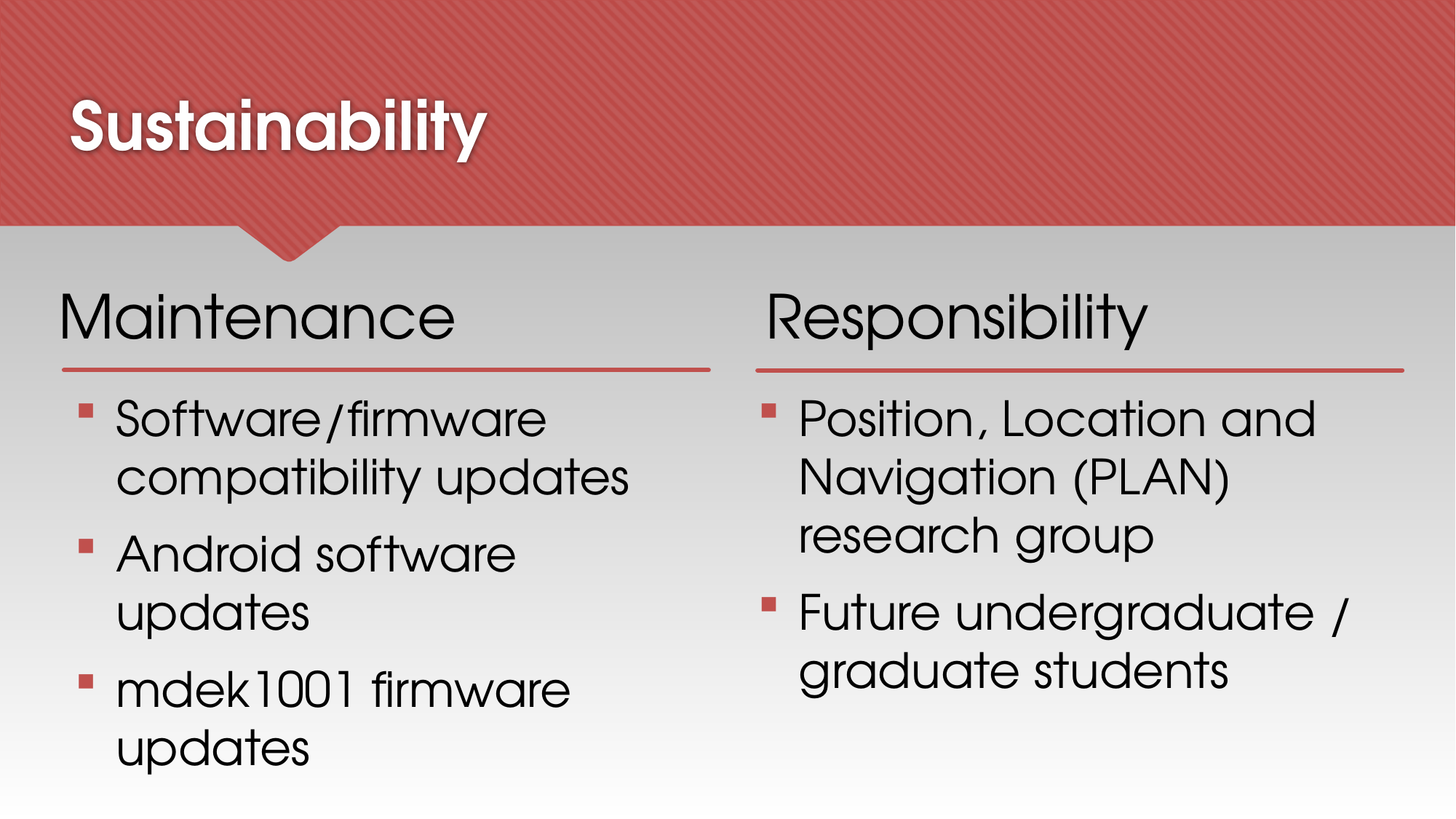

# Sustainability
Maintenance
Responsibility
Software/firmware compatibility updates
Android software updates
mdek1001 firmware updates
Position, Location and Navigation (PLAN) research group
Future undergraduate / graduate students